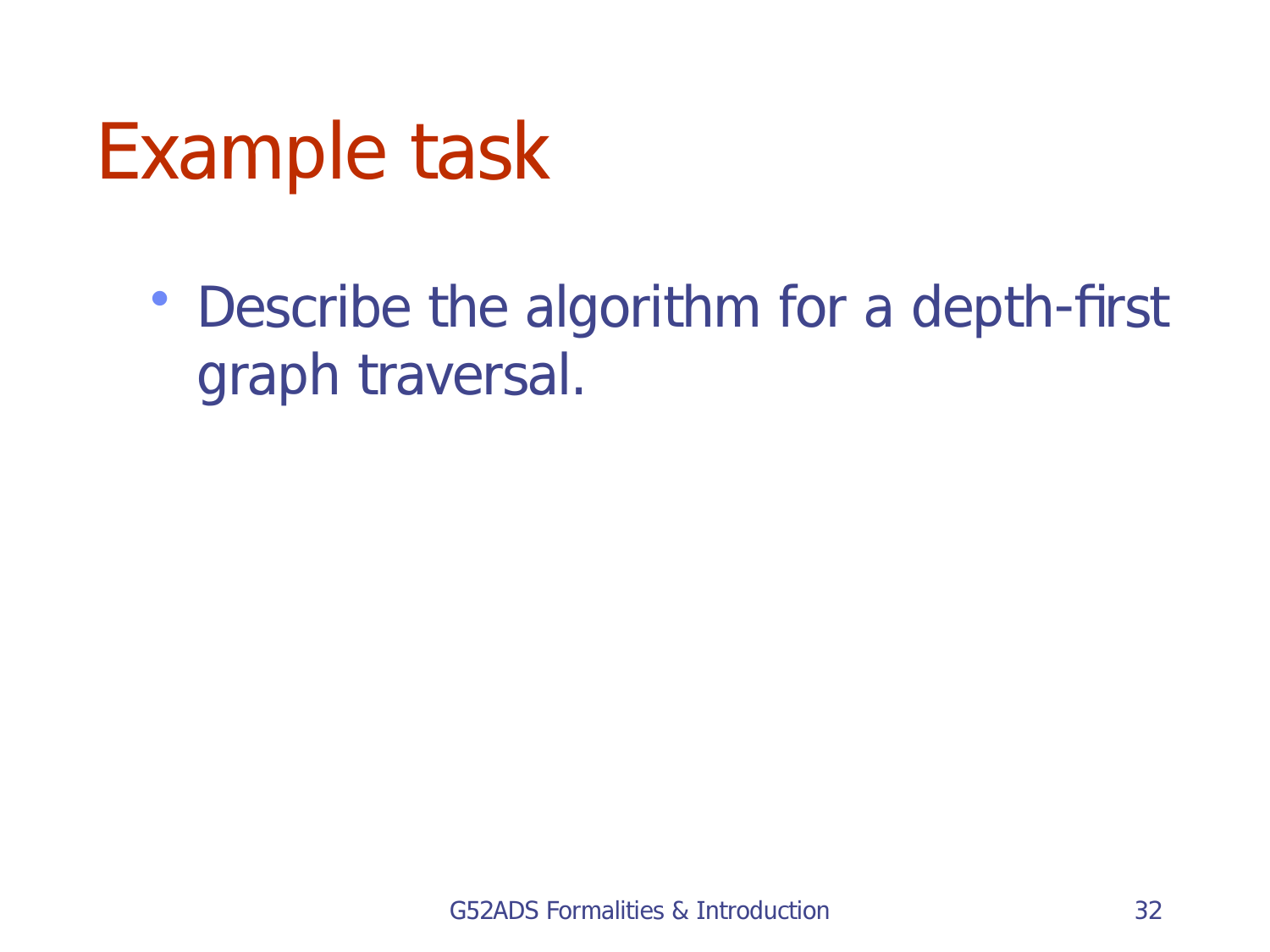

# Example task
Describe the algorithm for a depth-first graph traversal.
G52ADS Formalities & Introduction
32